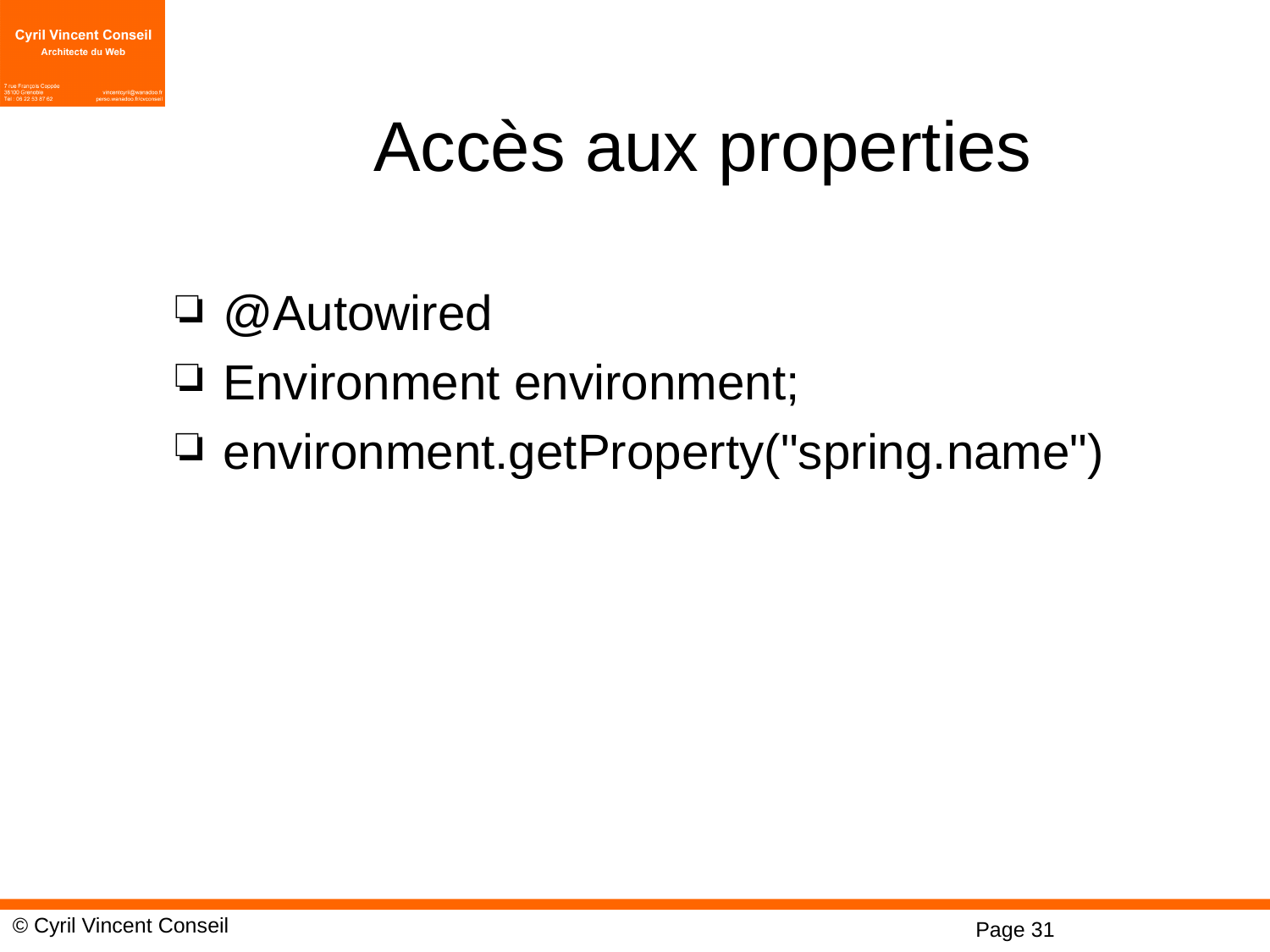

# Accès aux properties
@Autowired
Environment environment;
environment.getProperty("spring.name")